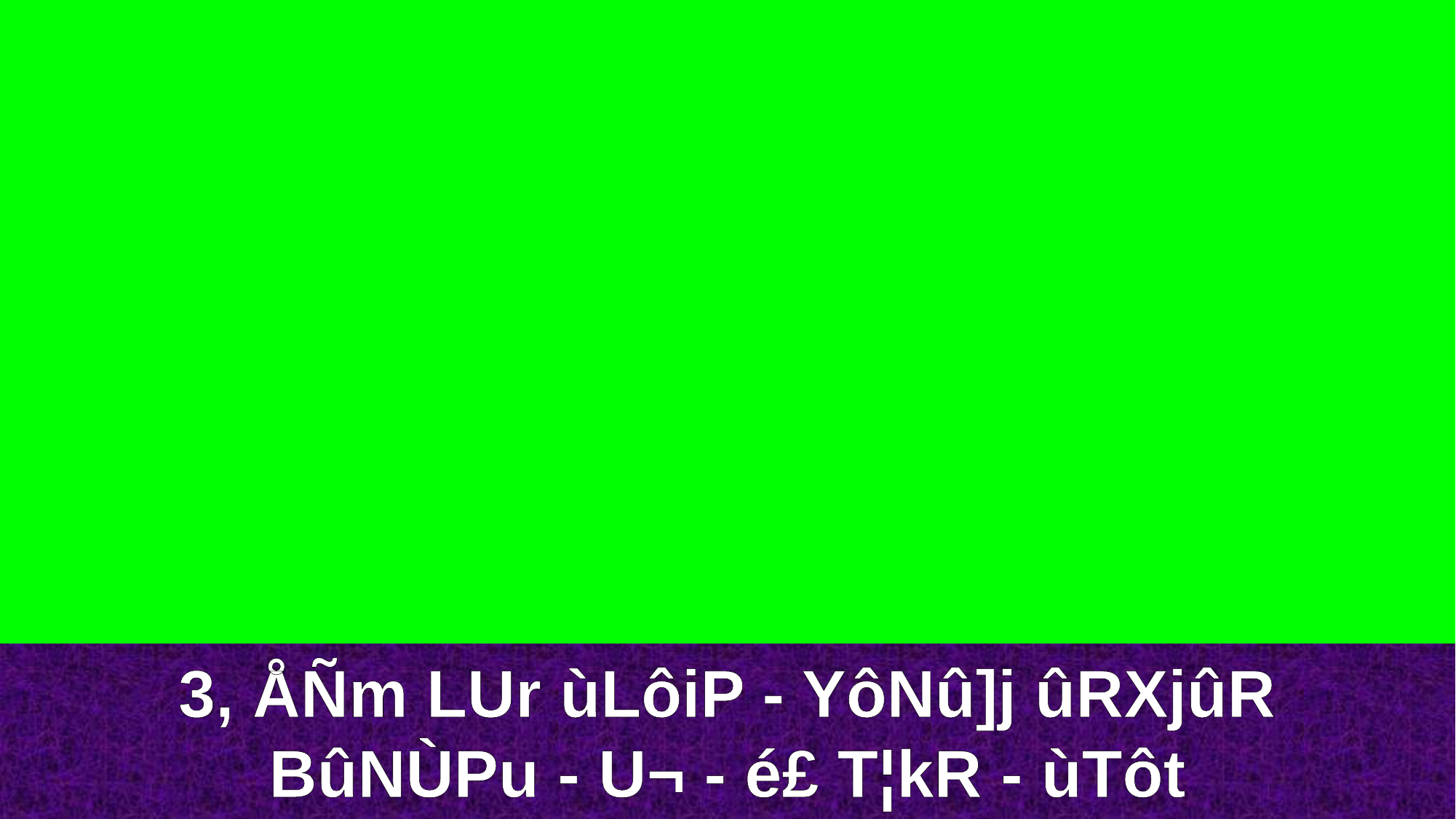

3, ÅÑm LUr ùLôiP - YôNû]j ûRXjûR
BûNÙPu - U¬ - é£ T¦kR - ùTôt